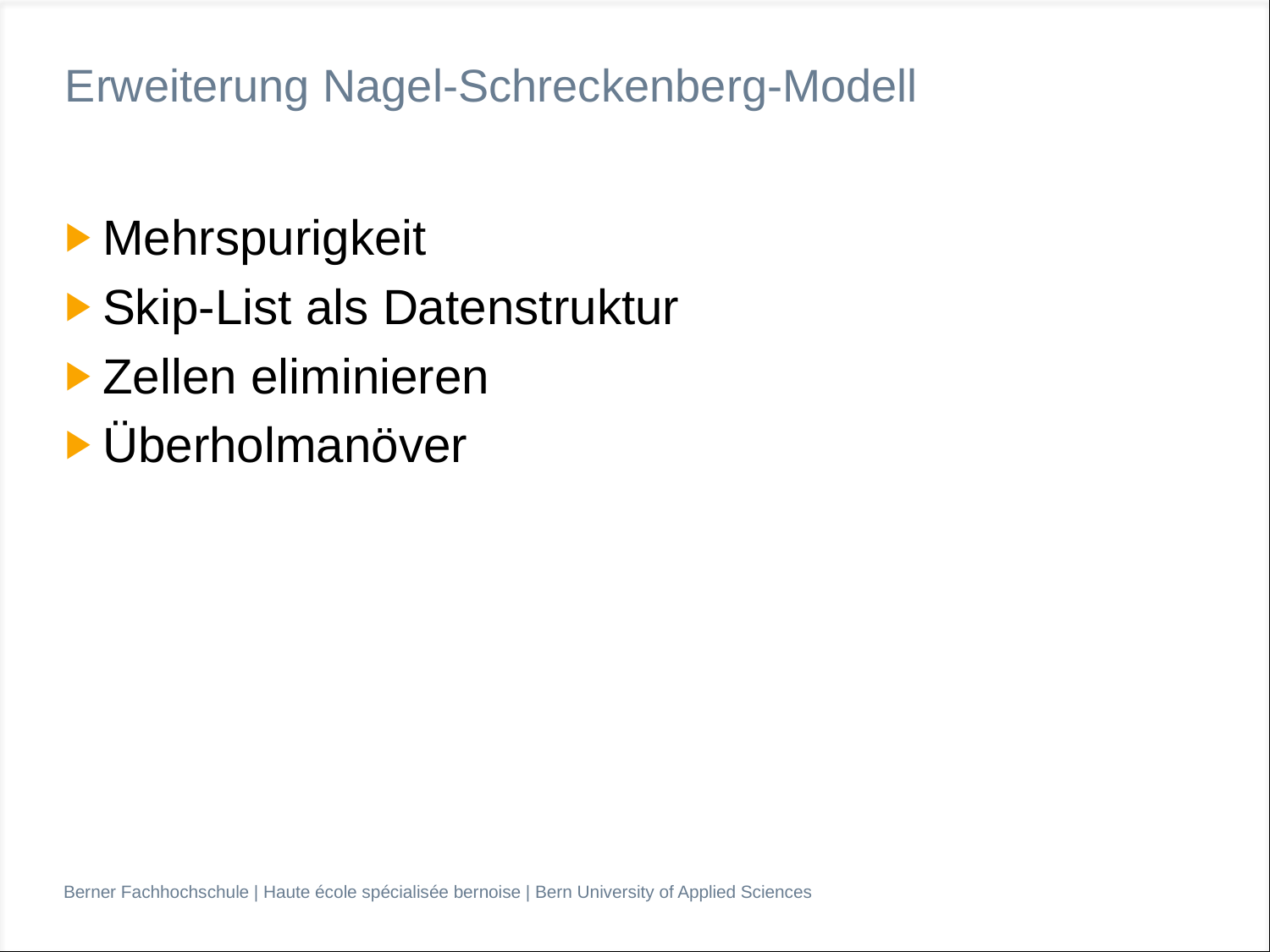

# Erweiterung Nagel-Schreckenberg-Modell
Mehrspurigkeit
Skip-List als Datenstruktur
Zellen eliminieren
Überholmanöver